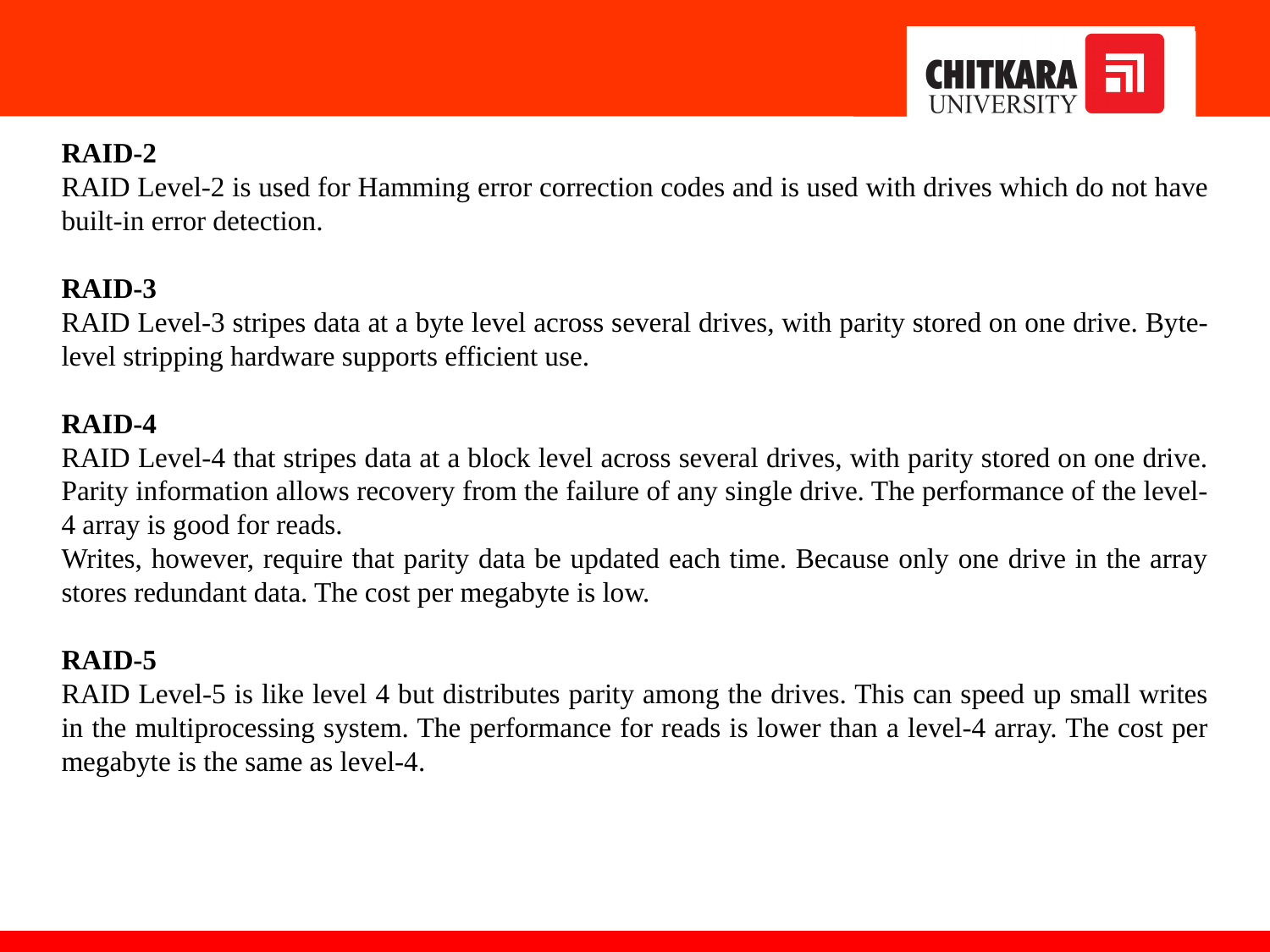

#
RAID-2
RAID Level-2 is used for Hamming error correction codes and is used with drives which do not have built-in error detection.

RAID-3
RAID Level-3 stripes data at a byte level across several drives, with parity stored on one drive. Byte-level stripping hardware supports efficient use.

RAID-4
RAID Level-4 that stripes data at a block level across several drives, with parity stored on one drive. Parity information allows recovery from the failure of any single drive. The performance of the level-4 array is good for reads.
Writes, however, require that parity data be updated each time. Because only one drive in the array stores redundant data. The cost per megabyte is low.

RAID-5
RAID Level-5 is like level 4 but distributes parity among the drives. This can speed up small writes in the multiprocessing system. The performance for reads is lower than a level-4 array. The cost per megabyte is the same as level-4.